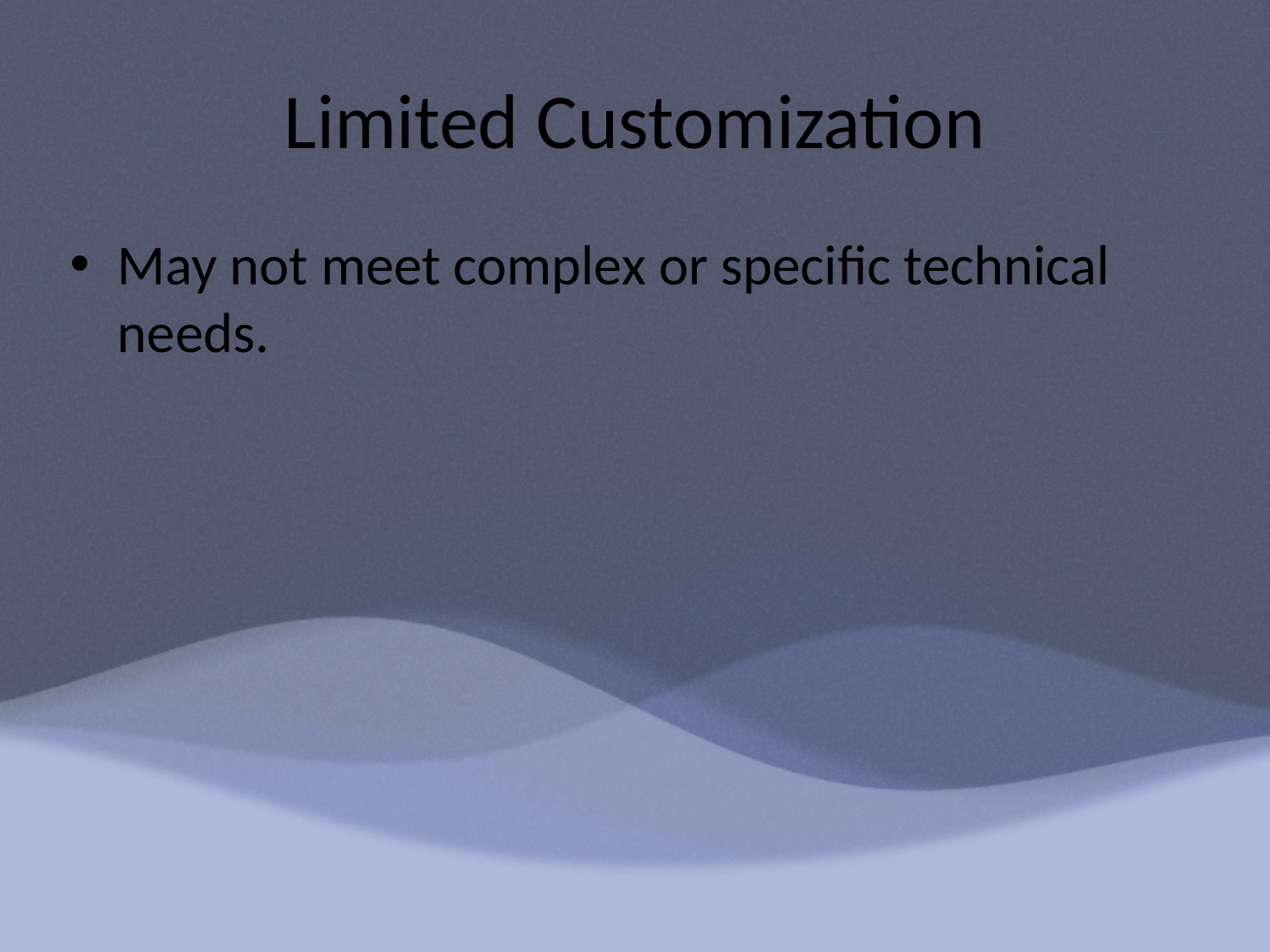

# Limited Customization
May not meet complex or specific technical needs.